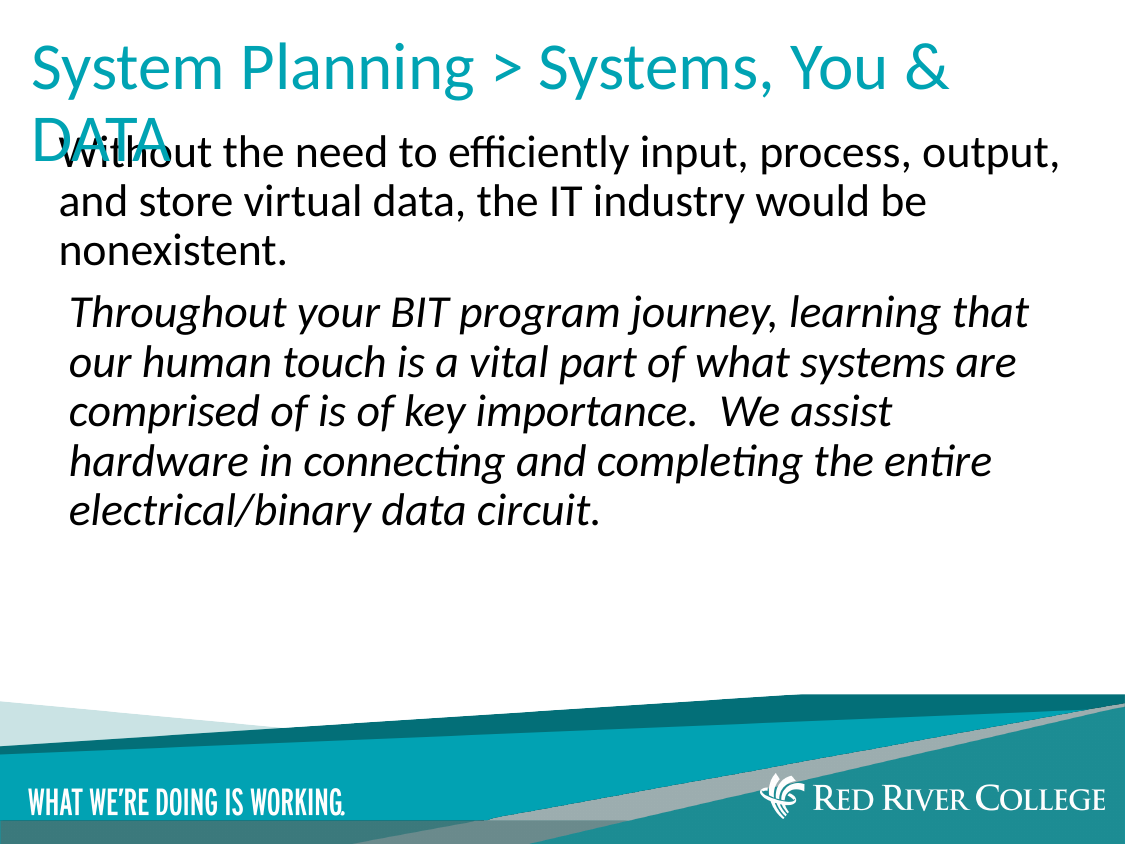

# System Planning > Systems, You & DATA
Without the need to efficiently input, process, output, and store virtual data, the IT industry would be nonexistent.
Throughout your BIT program journey, learning that our human touch is a vital part of what systems are comprised of is of key importance.  We assist hardware in connecting and completing the entire electrical/binary data circuit.